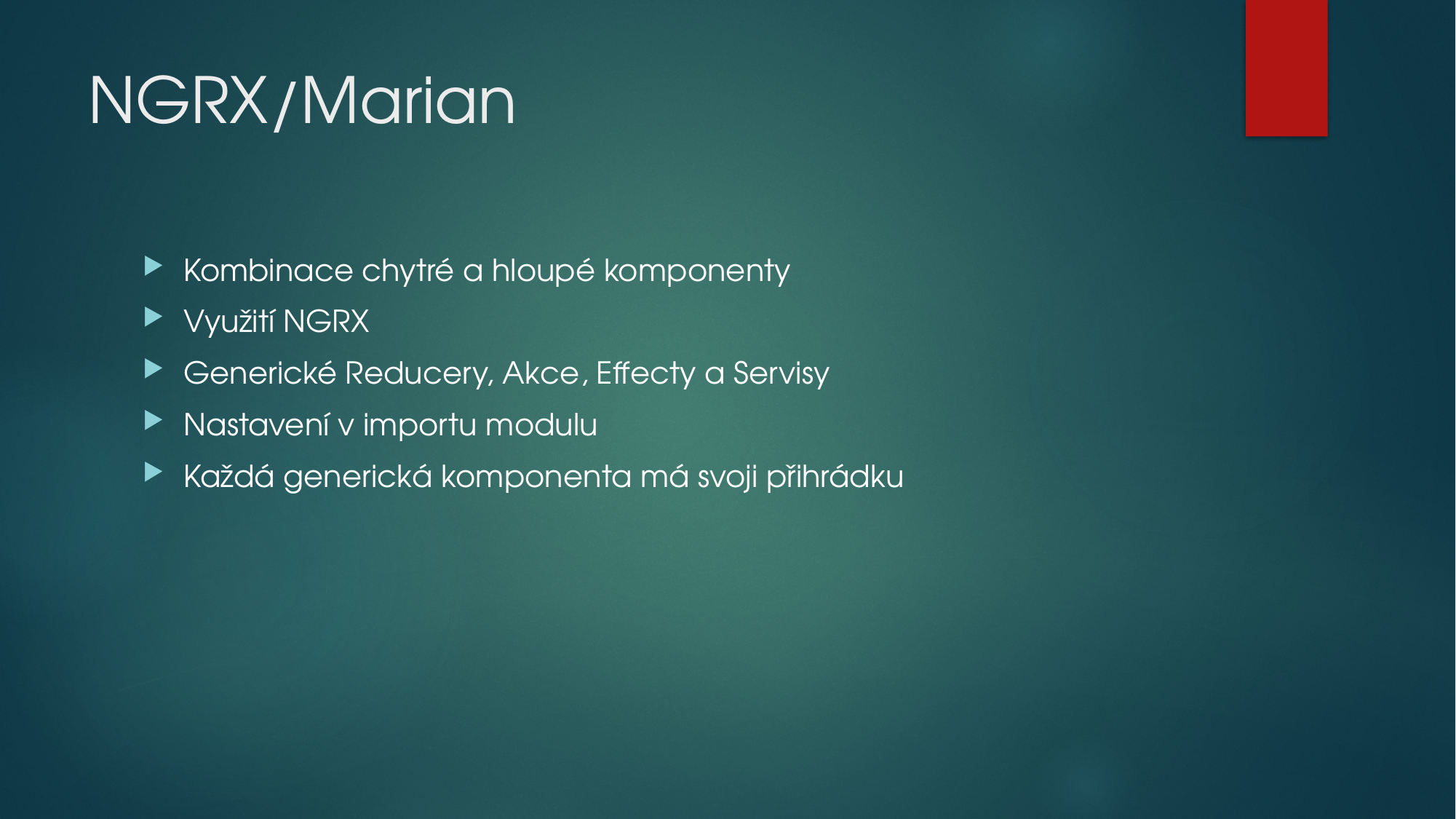

# NGRX/Marian
Kombinace chytré a hloupé komponenty
Využití NGRX
Generické Reducery, Akce, Effecty a Servisy
Nastavení v importu modulu
Každá generická komponenta má svoji přihrádku